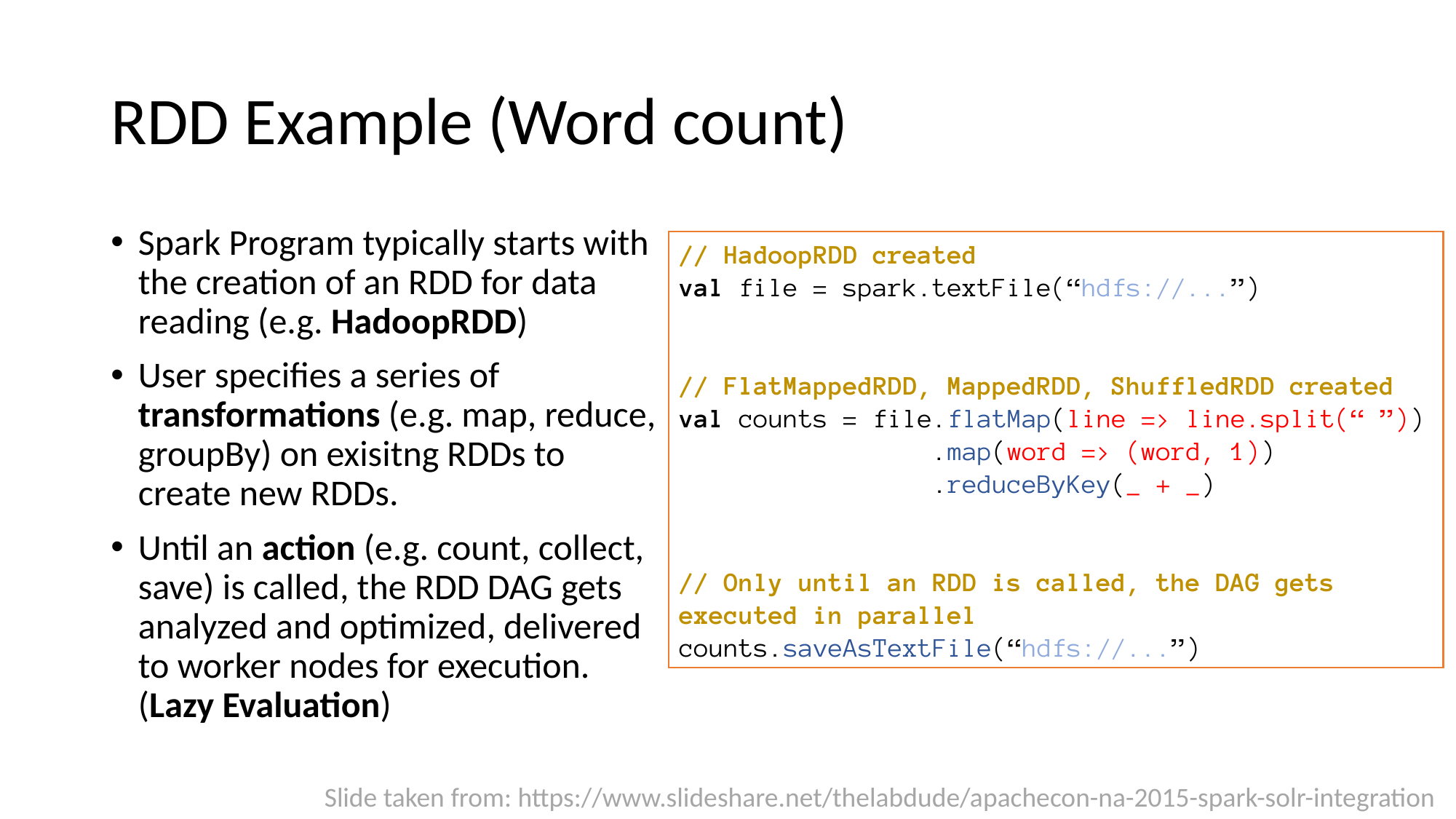

# RDD Example (Word count)
Spark Program typically starts with the creation of an RDD for data reading (e.g. HadoopRDD)
User specifies a series of transformations (e.g. map, reduce, groupBy) on exisitng RDDs to
create new RDDs.
Until an action (e.g. count, collect, save) is called, the RDD DAG gets analyzed and optimized, delivered
to worker nodes for execution.
(Lazy Evaluation)

// HadoopRDD created
val file = spark.textFile(“hdfs://...”)

// FlatMappedRDD, MappedRDD, ShuffledRDD created
val counts = file.flatMap(line => line.split(“ ”))
                 .map(word => (word, 1))
                 .reduceByKey(_ + _)

// Only until an RDD is called, the DAG gets executed in parallel
counts.saveAsTextFile(“hdfs://...”)
Slide taken from: https://www.slideshare.net/thelabdude/apachecon-na-2015-spark-solr-integration